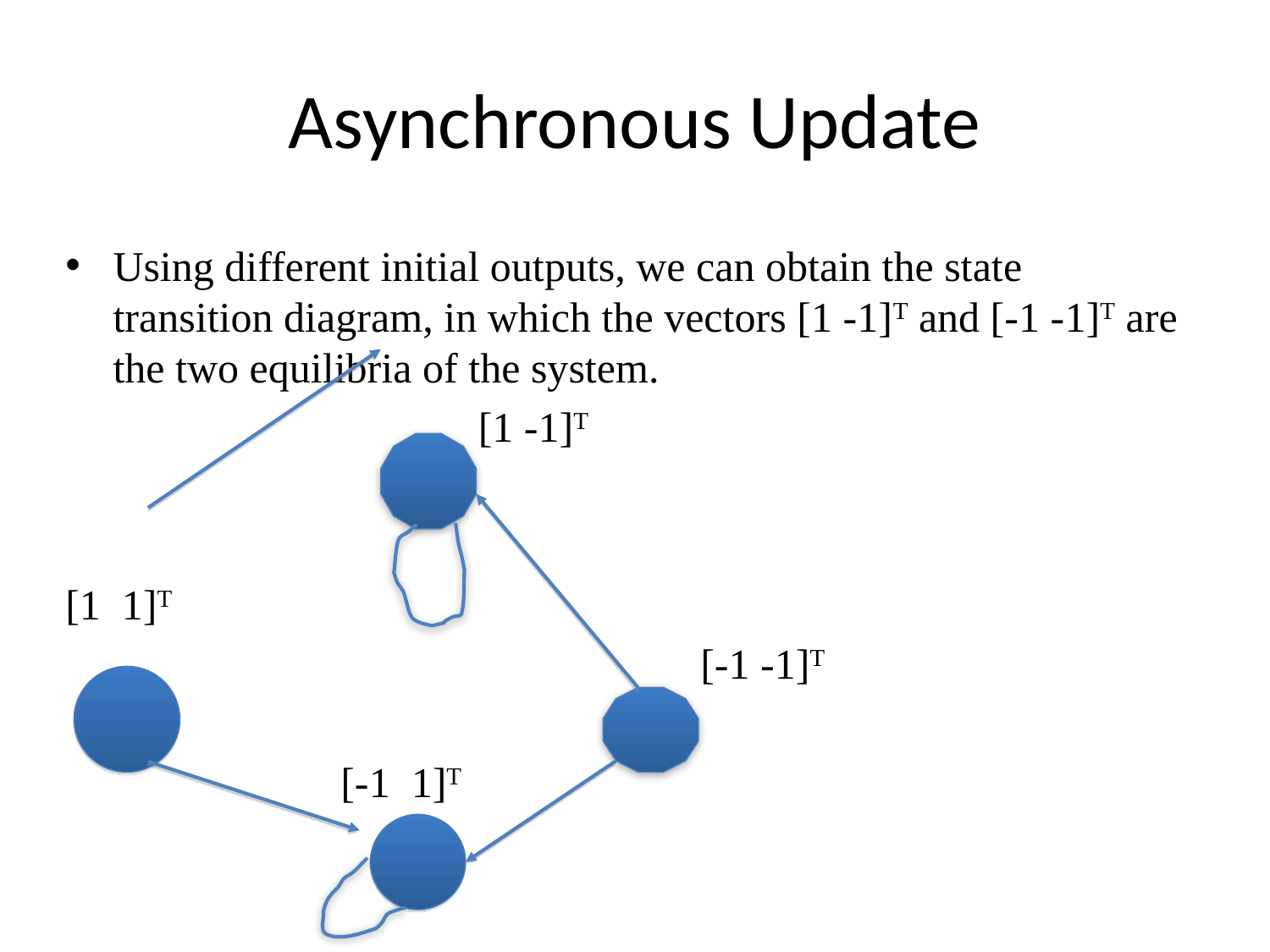

Asynchronous Update
Using different initial outputs, we can obtain the state transition diagram, in which the vectors [1 -1]T and [-1 -1]T are the two equilibria of the system.
                                       [1 -1]T

[1  1]T
                                                            [-1 -1]T

                          [-1  1]T